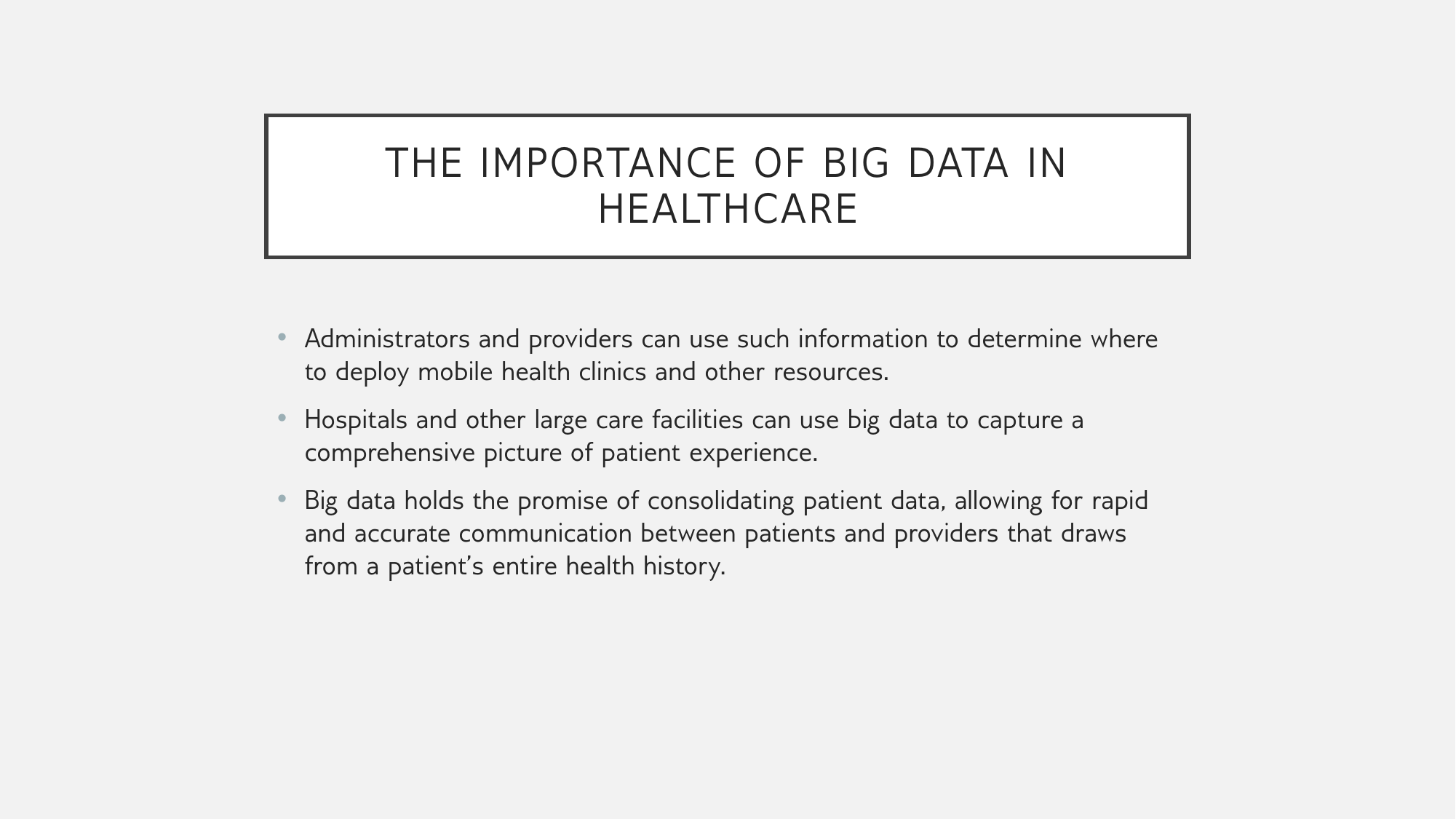

# The importance of Big Data in Healthcare
Administrators and providers can use such information to determine where to deploy mobile health clinics and other resources.
Hospitals and other large care facilities can use big data to capture a comprehensive picture of patient experience.
Big data holds the promise of consolidating patient data, allowing for rapid and accurate communication between patients and providers that draws from a patient’s entire health history.